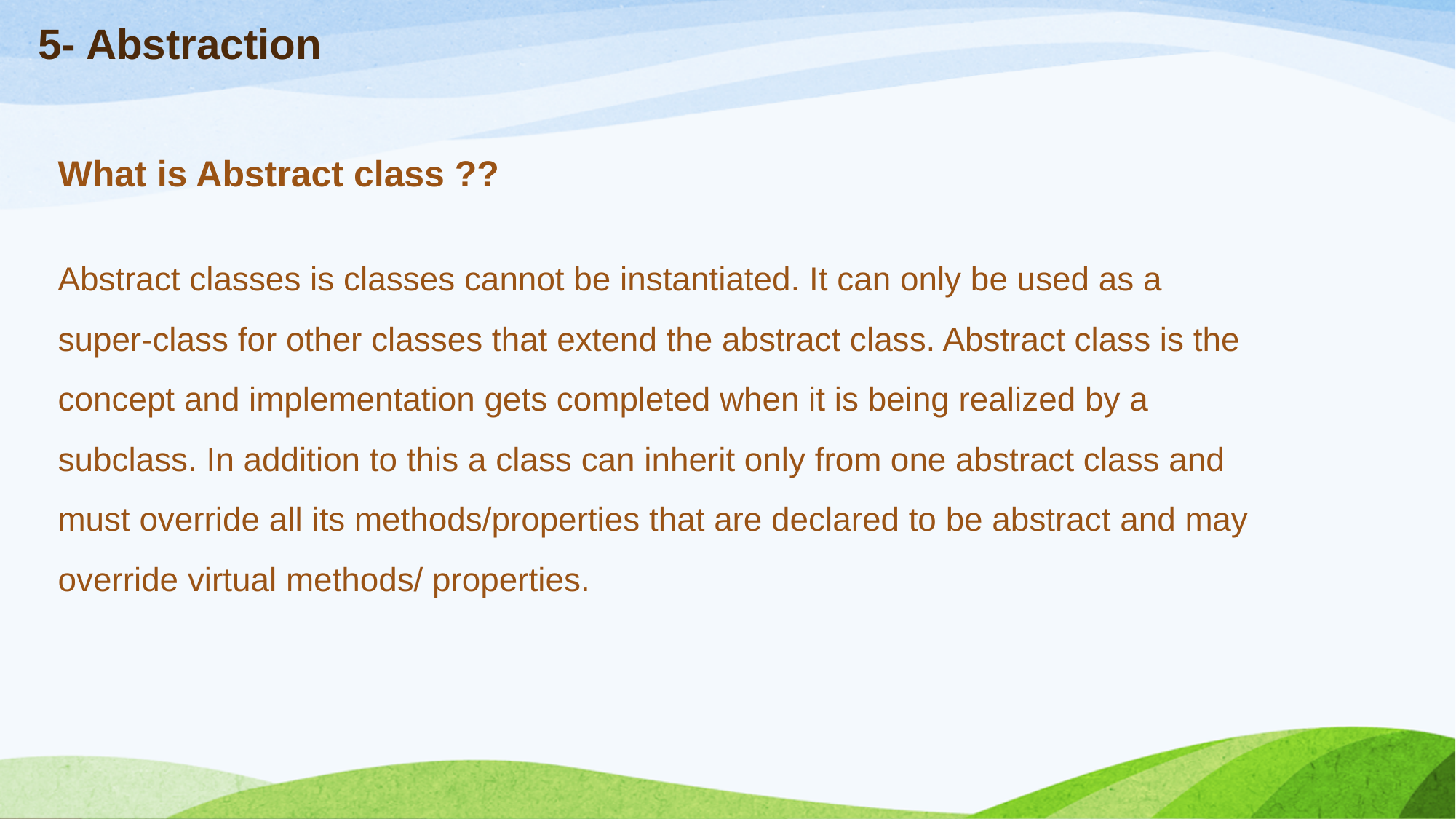

# 5- Abstraction
What is Abstract class ??

Abstract classes is classes cannot be instantiated. It can only be used as a super-class for other classes that extend the abstract class. Abstract class is the concept and implementation gets completed when it is being realized by a subclass. In addition to this a class can inherit only from one abstract class and must override all its methods/properties that are declared to be abstract and may override virtual methods/ properties.